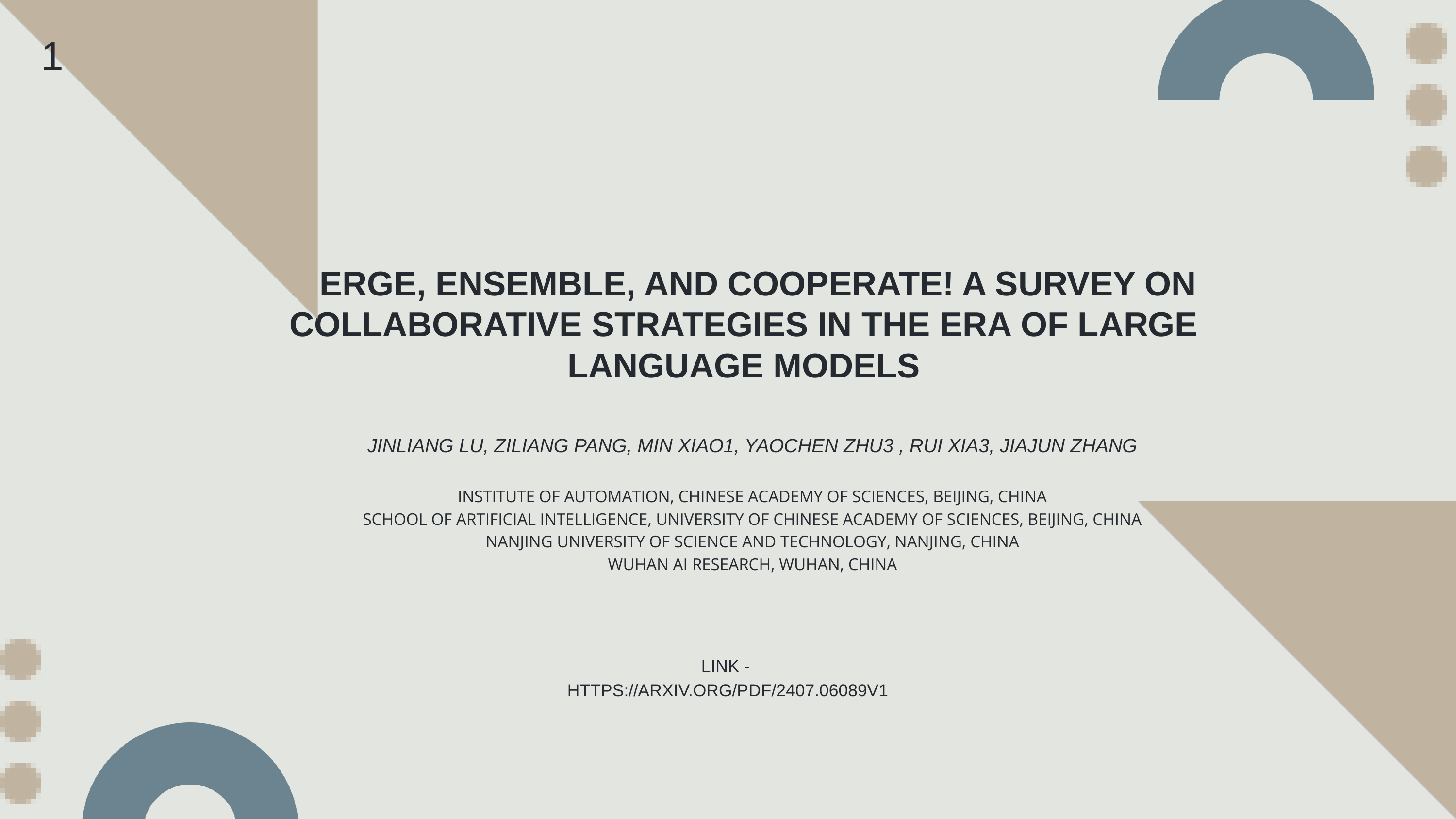

1

MERGE, ENSEMBLE, AND COOPERATE! A SURVEY ON COLLABORATIVE STRATEGIES IN THE ERA OF LARGE LANGUAGE MODELS
JINLIANG LU, ZILIANG PANG, MIN XIAO1, YAOCHEN ZHU3 , RUI XIA3, JIAJUN ZHANG

INSTITUTE OF AUTOMATION, CHINESE ACADEMY OF SCIENCES, BEIJING, CHINA
SCHOOL OF ARTIFICIAL INTELLIGENCE, UNIVERSITY OF CHINESE ACADEMY OF SCIENCES, BEIJING, CHINA
NANJING UNIVERSITY OF SCIENCE AND TECHNOLOGY, NANJING, CHINA
WUHAN AI RESEARCH, WUHAN, CHINA

LINK -  HTTPS://ARXIV.ORG/PDF/2407.06089V1